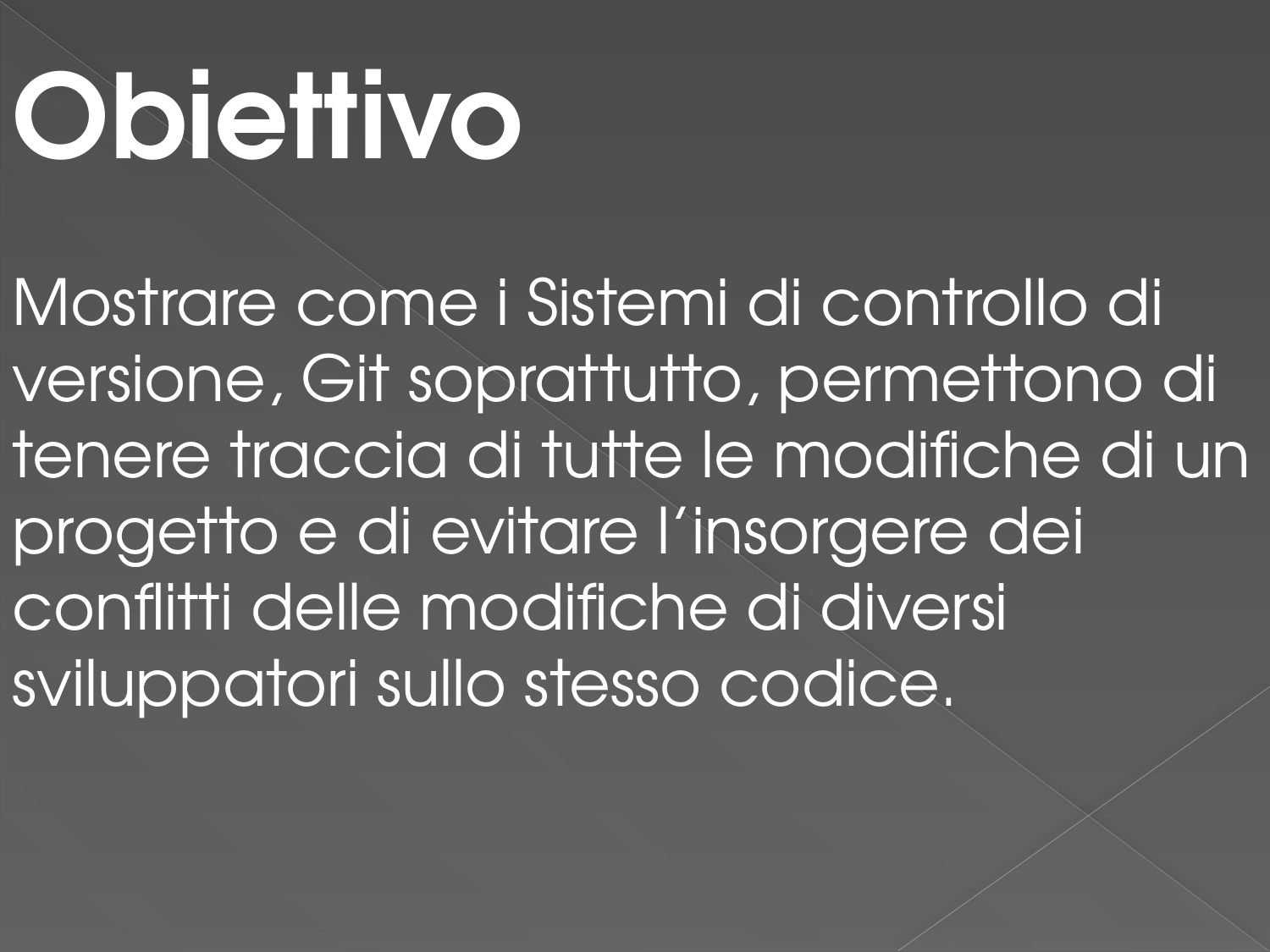

Obiettivo
Mostrare come i Sistemi di controllo di versione, Git soprattutto, permettono di tenere traccia di tutte le modifiche di un progetto e di evitare l’insorgere dei conflitti delle modifiche di diversi sviluppatori sullo stesso codice.